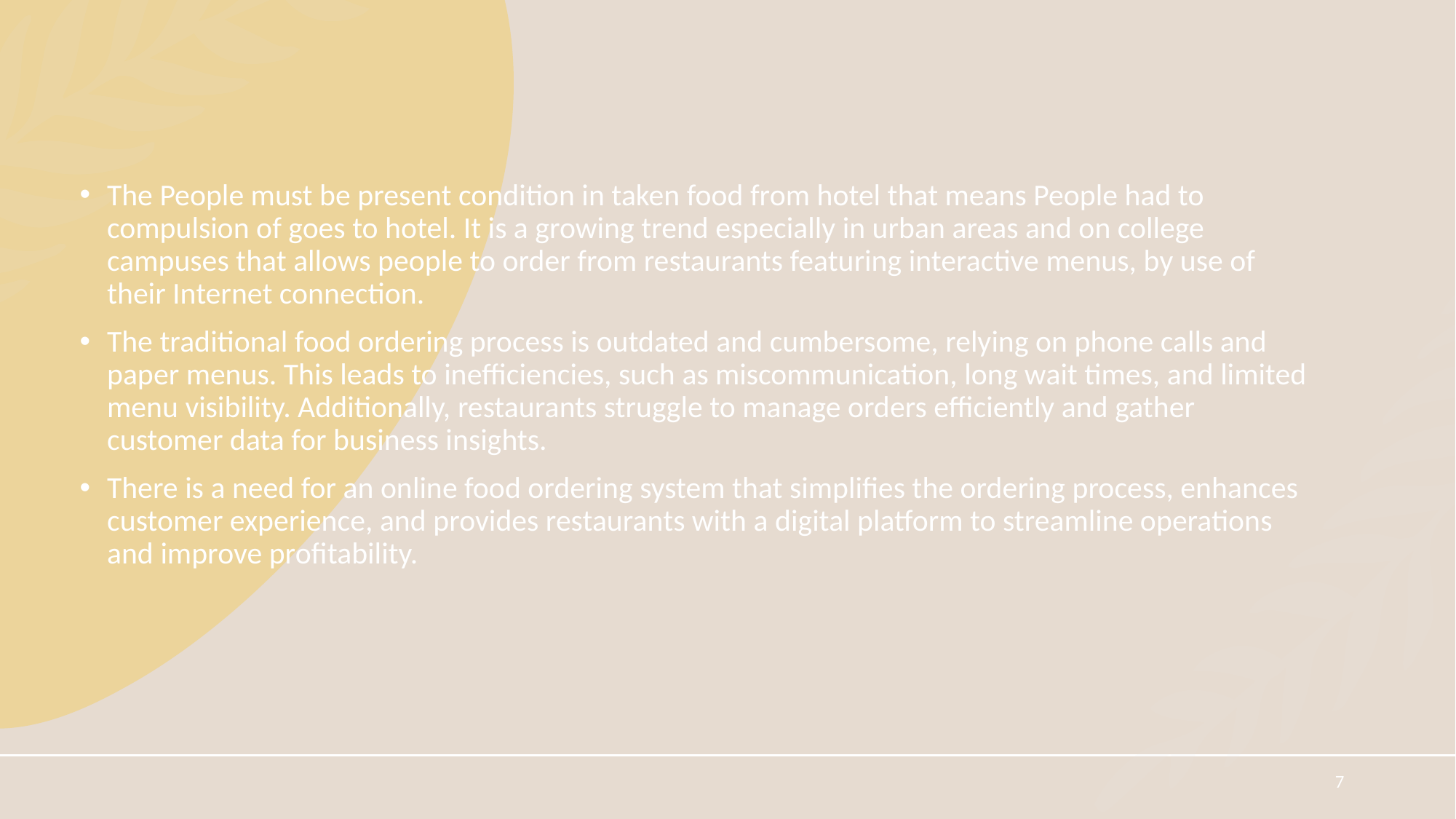

The People must be present condition in taken food from hotel that means People had to compulsion of goes to hotel. It is a growing trend especially in urban areas and on college campuses that allows people to order from restaurants featuring interactive menus, by use of their Internet connection.
The traditional food ordering process is outdated and cumbersome, relying on phone calls and paper menus. This leads to inefficiencies, such as miscommunication, long wait times, and limited menu visibility. Additionally, restaurants struggle to manage orders efficiently and gather customer data for business insights.
There is a need for an online food ordering system that simplifies the ordering process, enhances customer experience, and provides restaurants with a digital platform to streamline operations and improve profitability.

7